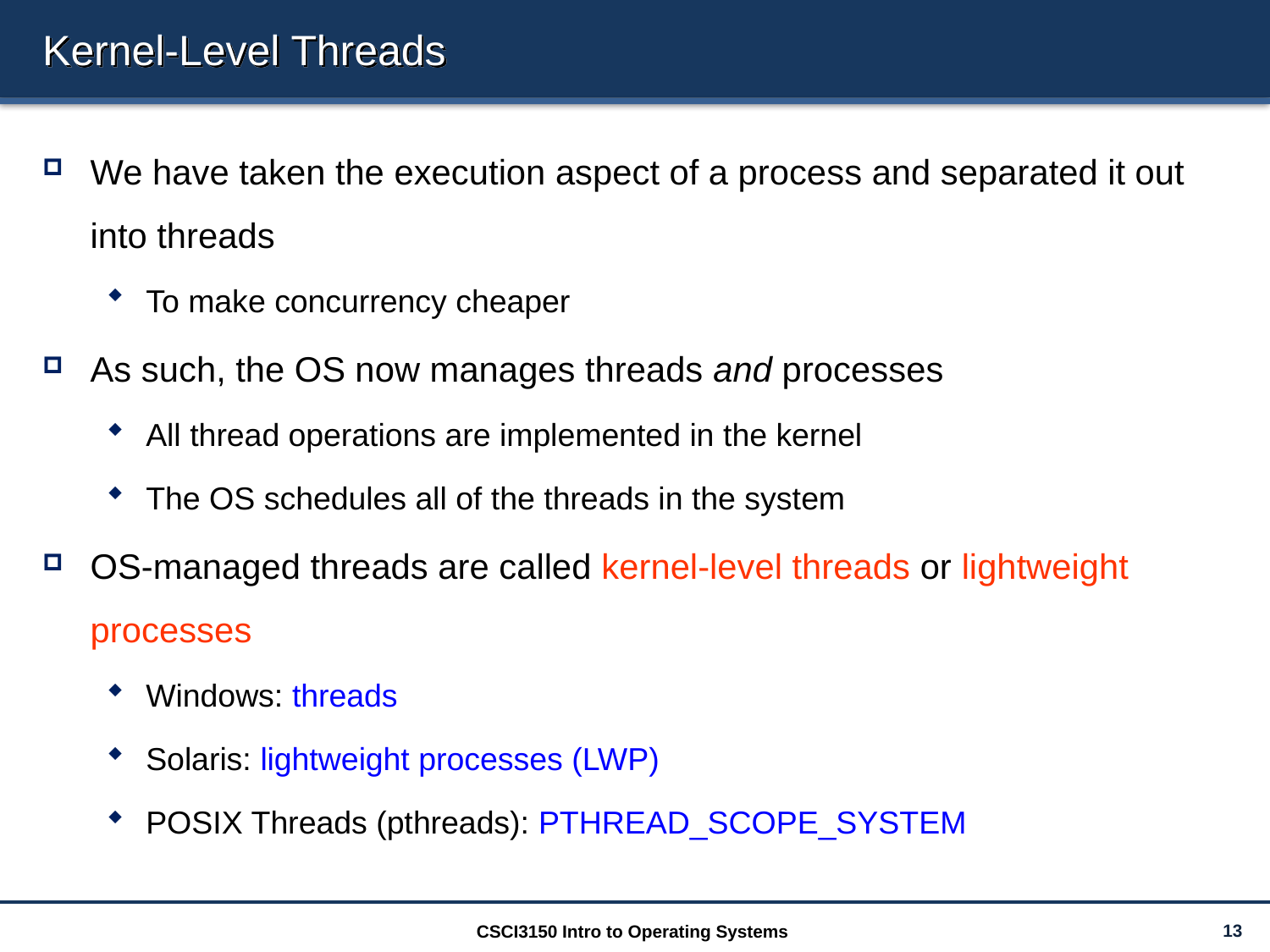

# Kernel-Level Threads
We have taken the execution aspect of a process and separated it out into threads
To make concurrency cheaper
As such, the OS now manages threads and processes
All thread operations are implemented in the kernel
The OS schedules all of the threads in the system
OS-managed threads are called kernel-level threads or lightweight processes
Windows: threads
Solaris: lightweight processes (LWP)
POSIX Threads (pthreads): PTHREAD_SCOPE_SYSTEM

CSCI3150 Intro to Operating Systems
13